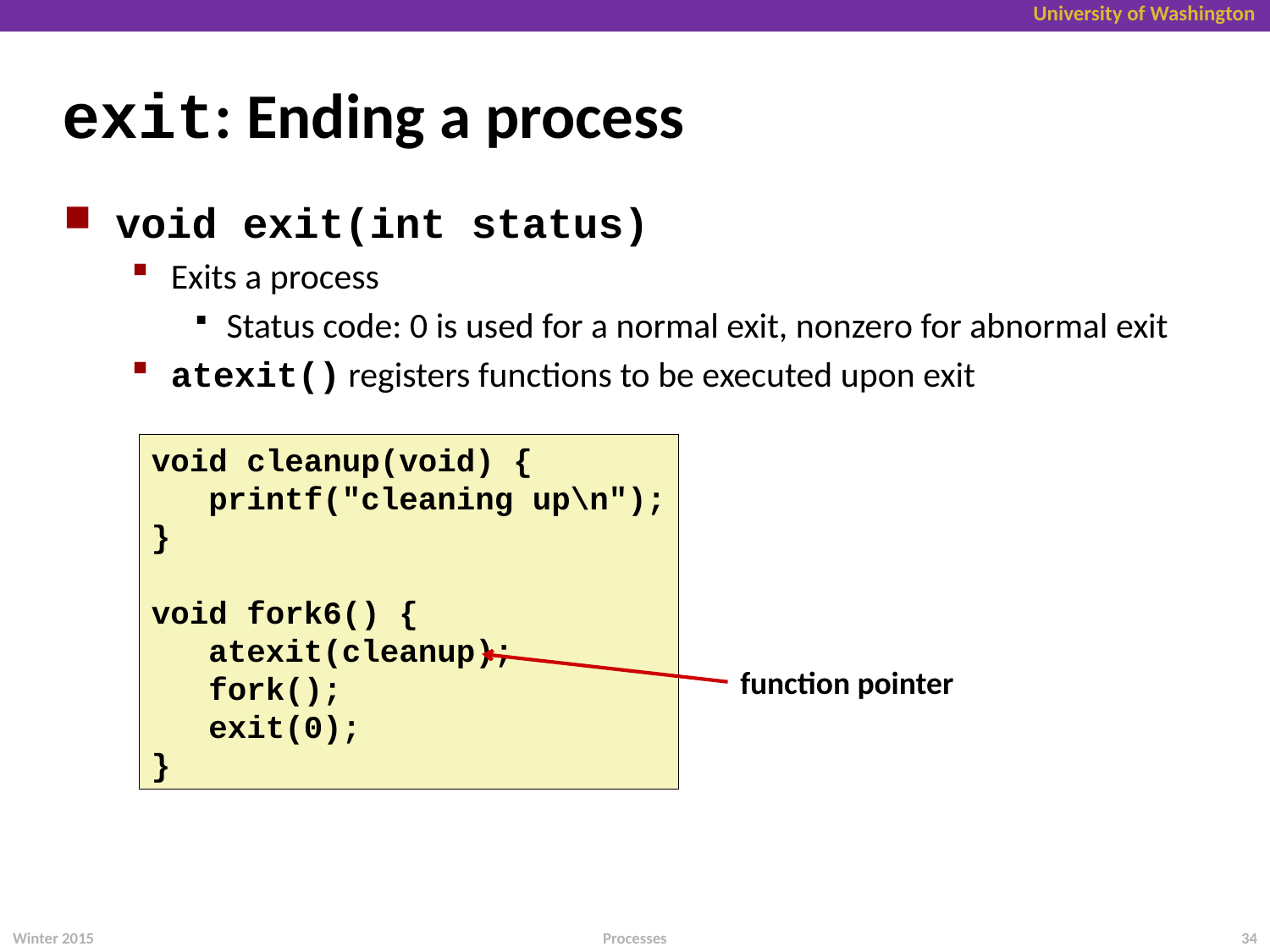

# exit: Ending a process
void exit(int status)
Exits a process
Status code: 0 is used for a normal exit, nonzero for abnormal exit
atexit() registers functions to be executed upon exit
void cleanup(void) {
   printf("cleaning up\n");
}

void fork6() {
   atexit(cleanup);
   fork();
   exit(0);
}
function pointer
Winter 2015
34
Processes